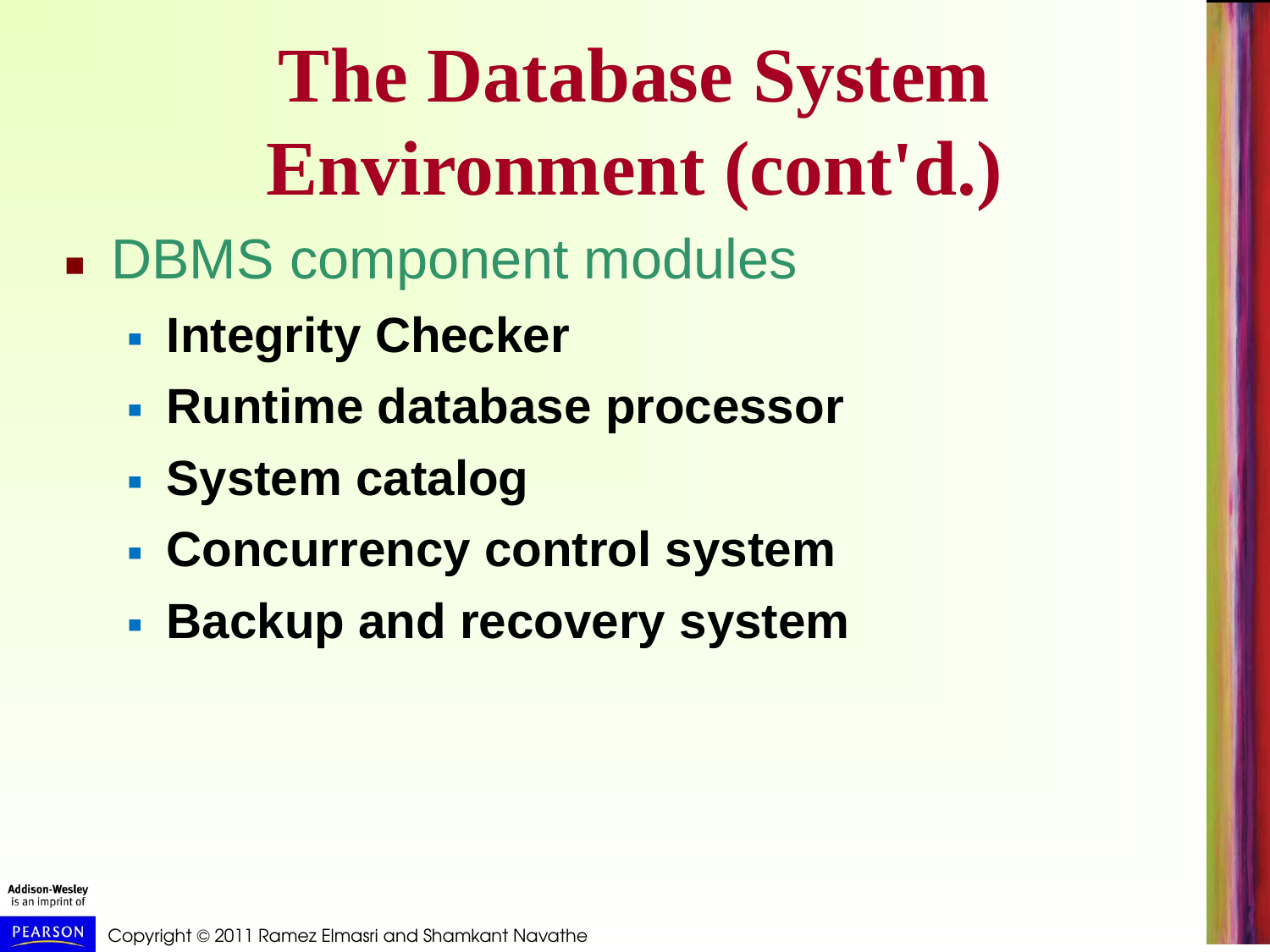

# The Database System Environment (cont'd.)
DBMS component modules
Integrity Checker
Runtime database processor
System catalog
Concurrency control system
Backup and recovery system